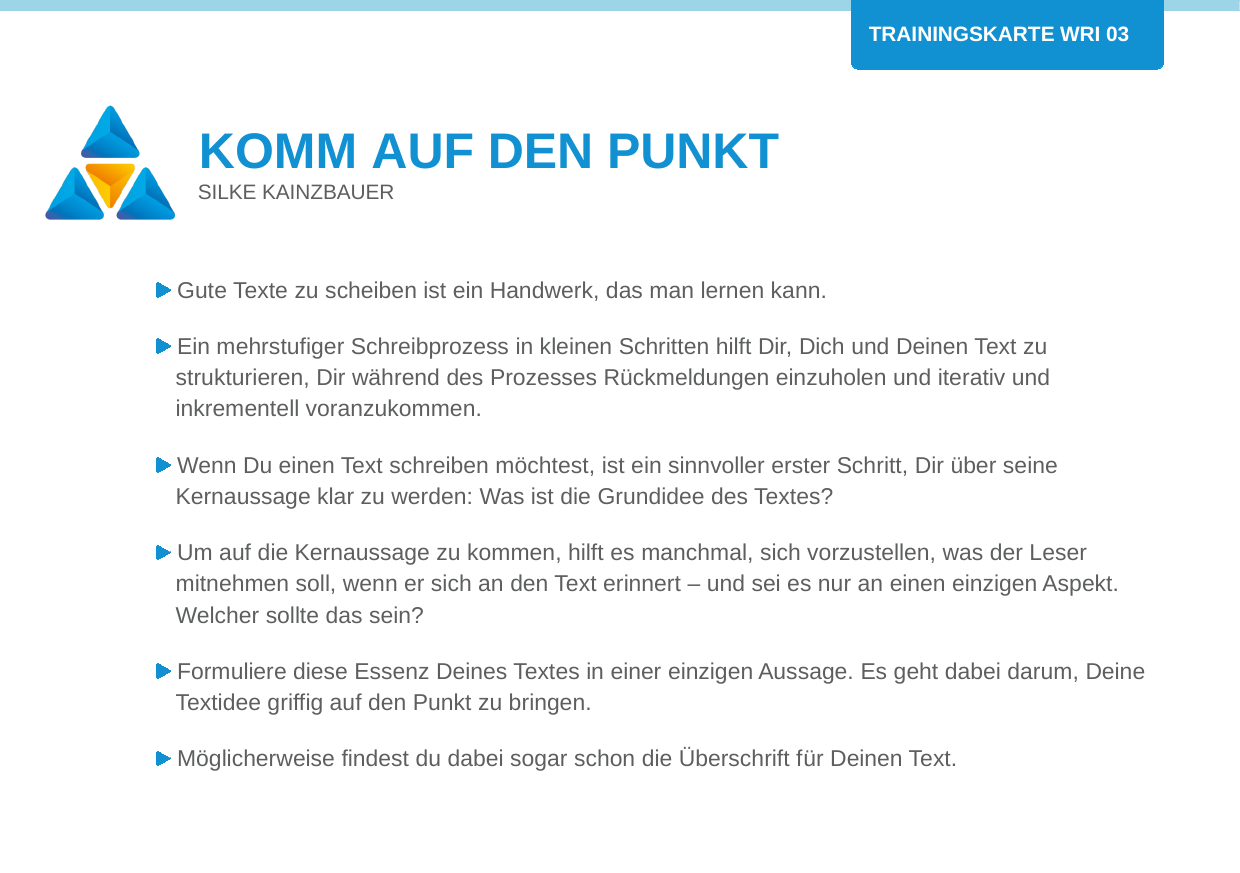

# Komm auf den Punkt
Silke Kainzbauer
Gute Texte zu scheiben ist ein Handwerk, das man lernen kann.
Ein mehrstufiger Schreibprozess in kleinen Schritten hilft Dir, Dich und Deinen Text zu strukturieren, Dir während des Prozesses Rückmeldungen einzuholen und iterativ und inkrementell voranzukommen.
Wenn Du einen Text schreiben möchtest, ist ein sinnvoller erster Schritt, Dir über seine Kernaussage klar zu werden: Was ist die Grundidee des Textes?
Um auf die Kernaussage zu kommen, hilft es manchmal, sich vorzustellen, was der Leser mitnehmen soll, wenn er sich an den Text erinnert – und sei es nur an einen einzigen Aspekt. Welcher sollte das sein?
Formuliere diese Essenz Deines Textes in einer einzigen Aussage. Es geht dabei darum, Deine Textidee griffig auf den Punkt zu bringen.
Möglicherweise findest du dabei sogar schon die Überschrift für Deinen Text.